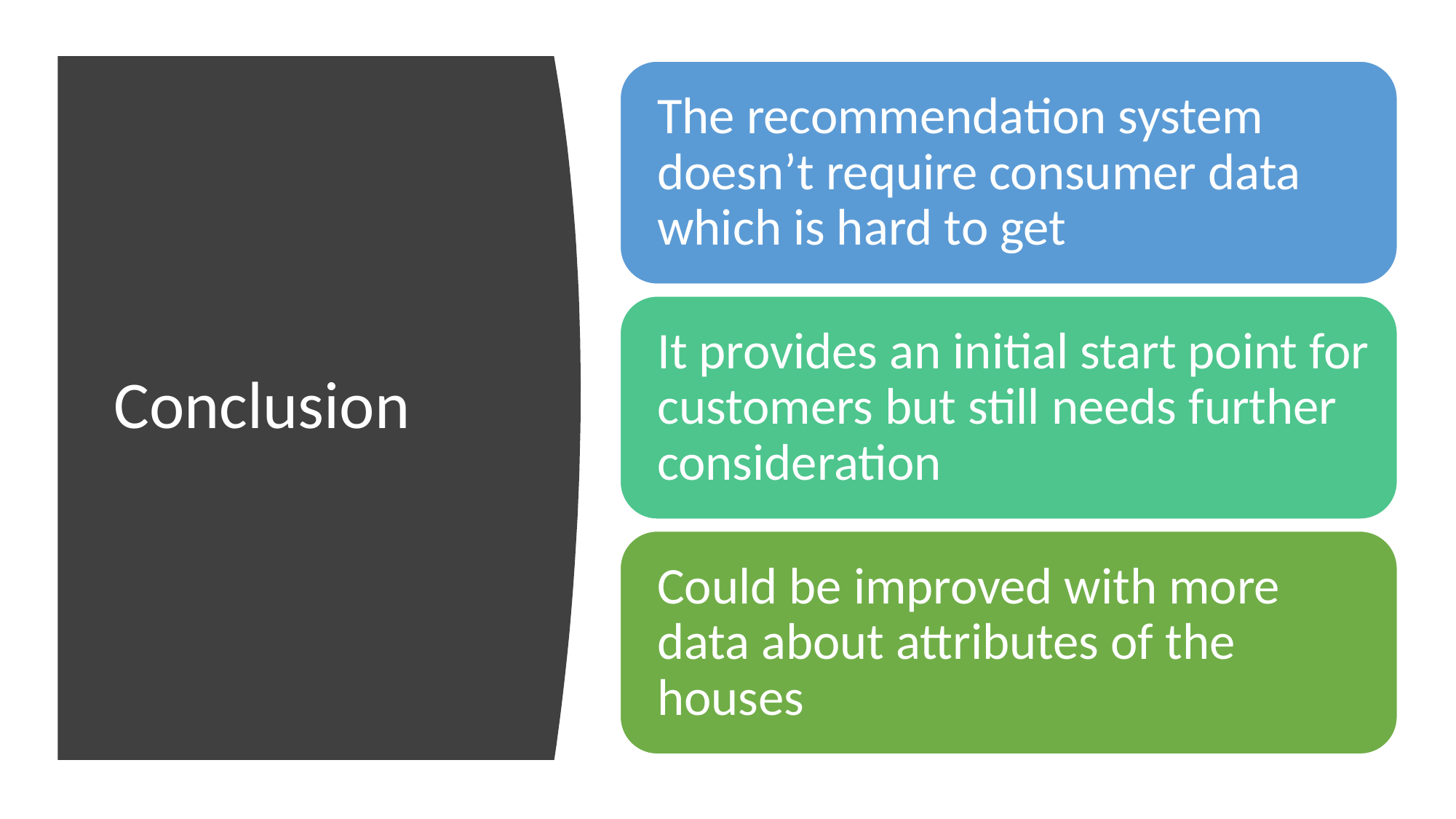

The recommendation system doesn’t require consumer data which is hard to get
It provides an initial start point for customers but still needs further consideration
Could be improved with more data about attributes of the houses

# Conclusion